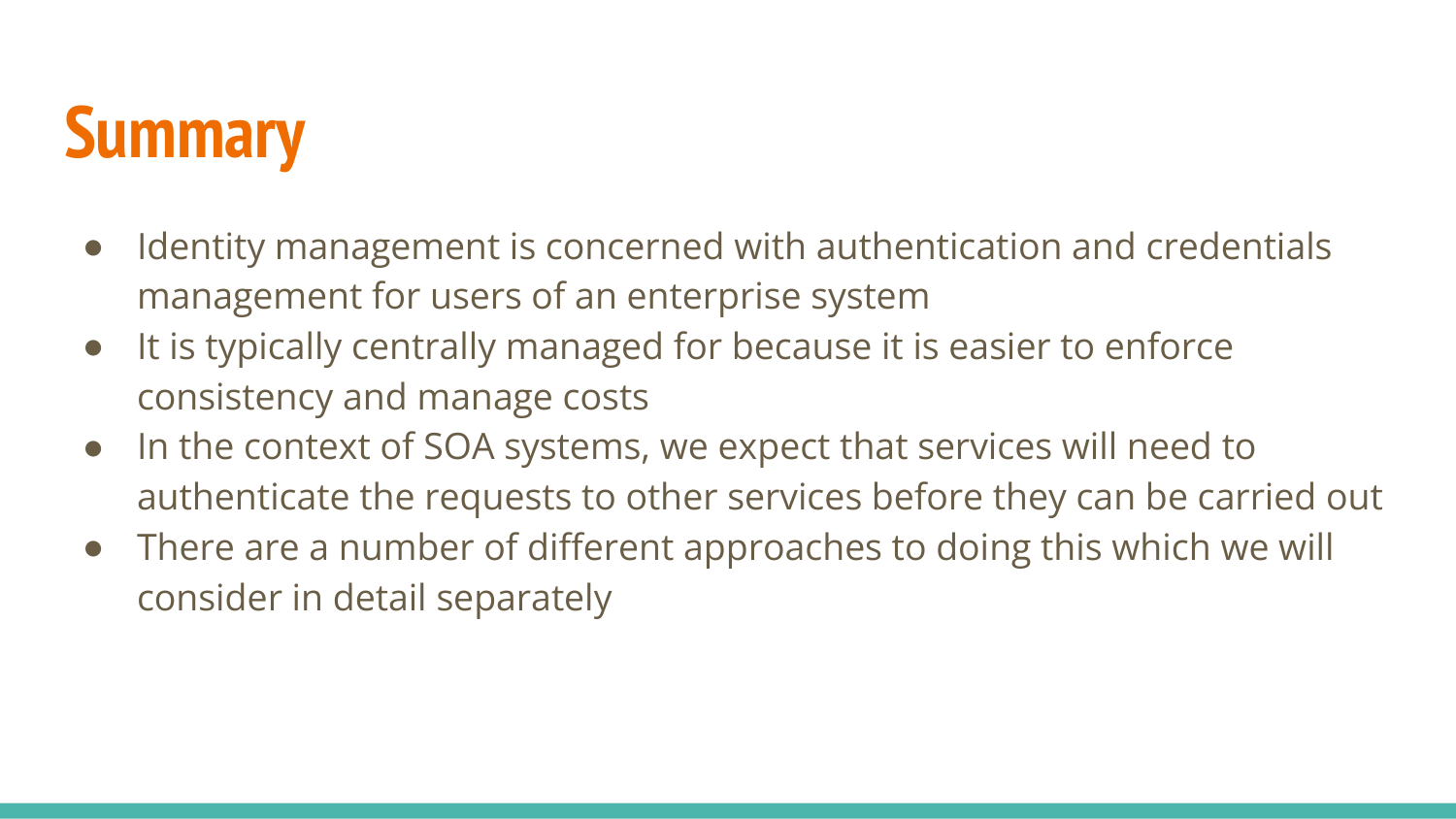

# Summary
Identity management is concerned with authentication and credentials management for users of an enterprise system
It is typically centrally managed for because it is easier to enforce consistency and manage costs
In the context of SOA systems, we expect that services will need to authenticate the requests to other services before they can be carried out
There are a number of different approaches to doing this which we will consider in detail separately